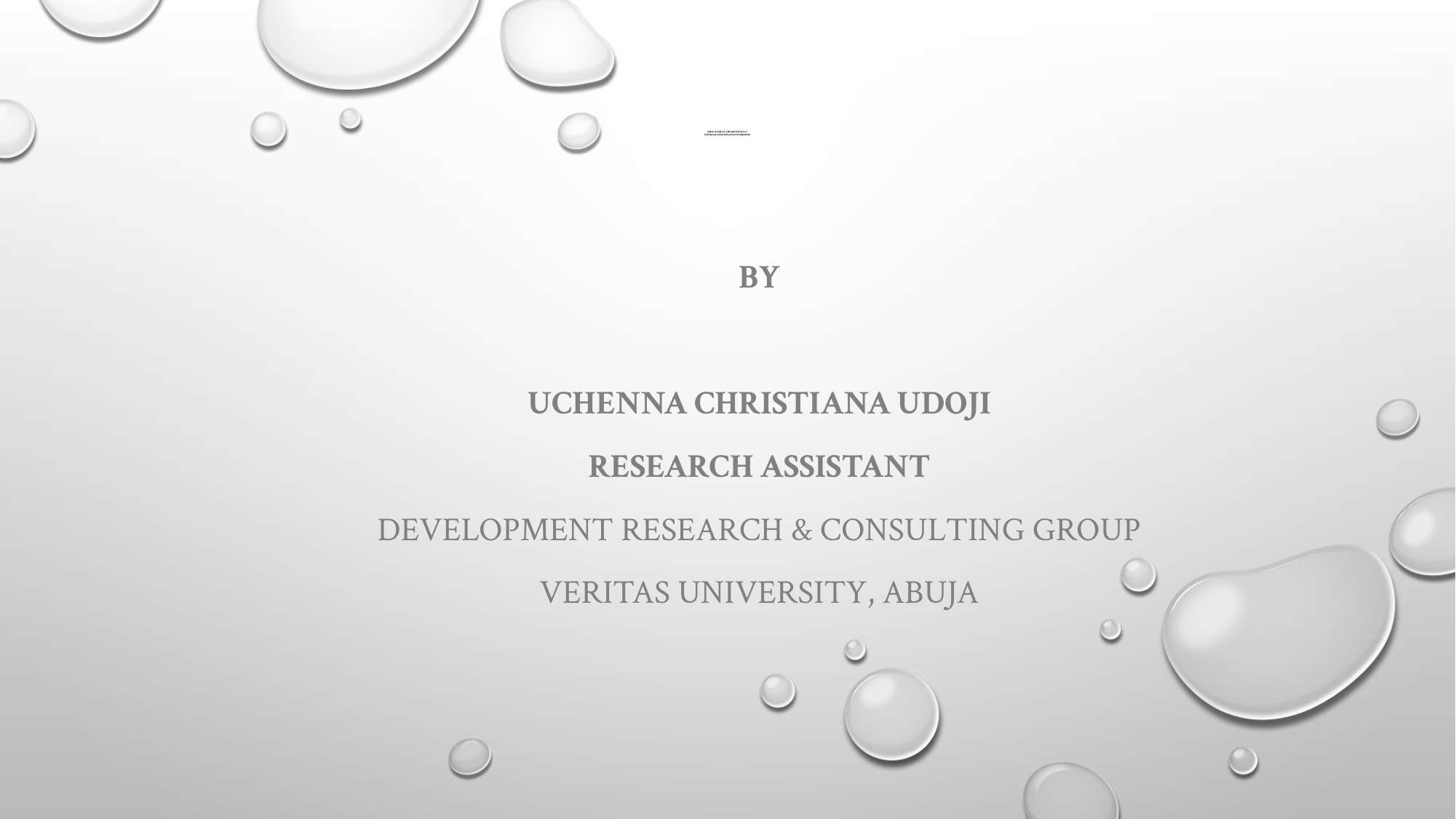

# African Meta-Theory project Internal Dissemination Workshop
By

UCHENNA CHRISTIANA UDOJI
Research Assistant
development research & consulting Group
Veritas University, Abuja